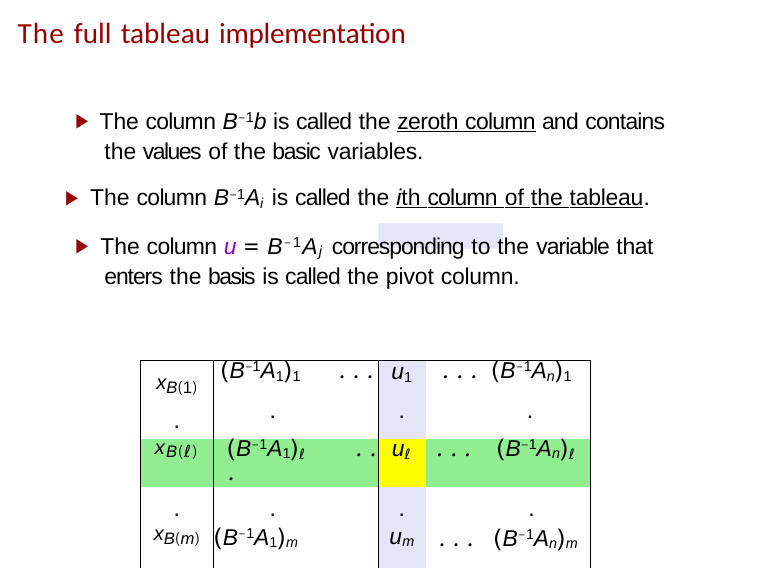

# The full tableau implementation
▶ The column B−1b is called the zeroth column and contains the values of the basic variables.
▶ The column B−1Ai is called the ith column of the tableau.
▶ The column u = B−1Aj corresponding to the variable that enters the basis is called the pivot column.

| xB(1) . | (B−1A1)1 . . . . | u1 . | . . . (B−1An)1 . |
| --- | --- | --- | --- |
| xB(ℓ) | (B−1A1)ℓ . . . | uℓ | . . . (B−1An)ℓ |
| . xB(m) | . (B−1A1)m . . . | . um | . . . . (B−1An)m |